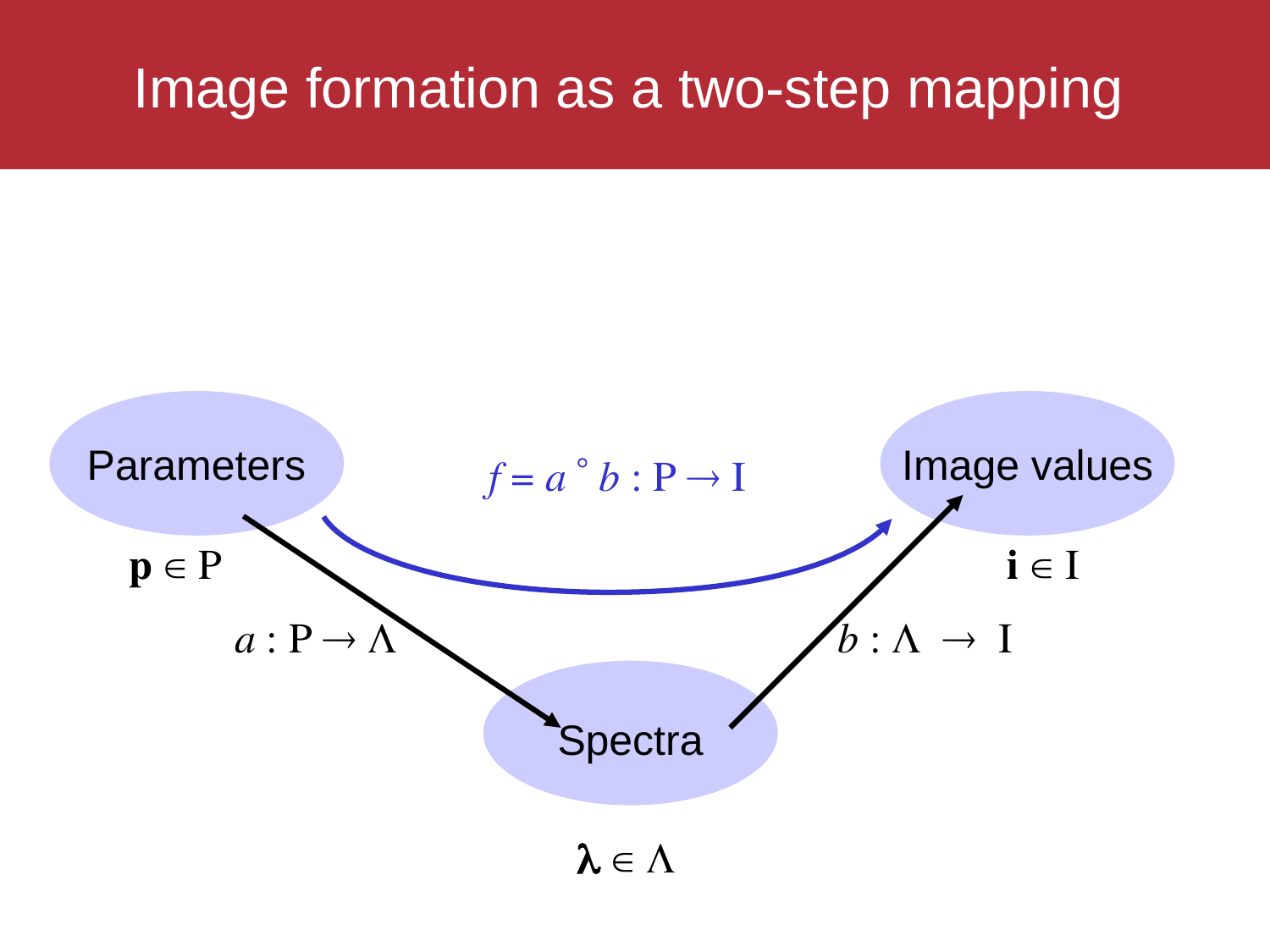

# Image formation as a two-step mapping

f = a ° b : P → I
f : P → I

Parameters
p ∈ P

Image values
i ∈ I

b : Λ →  I

a : P → Λ

Spectra
λ ∈ Λ